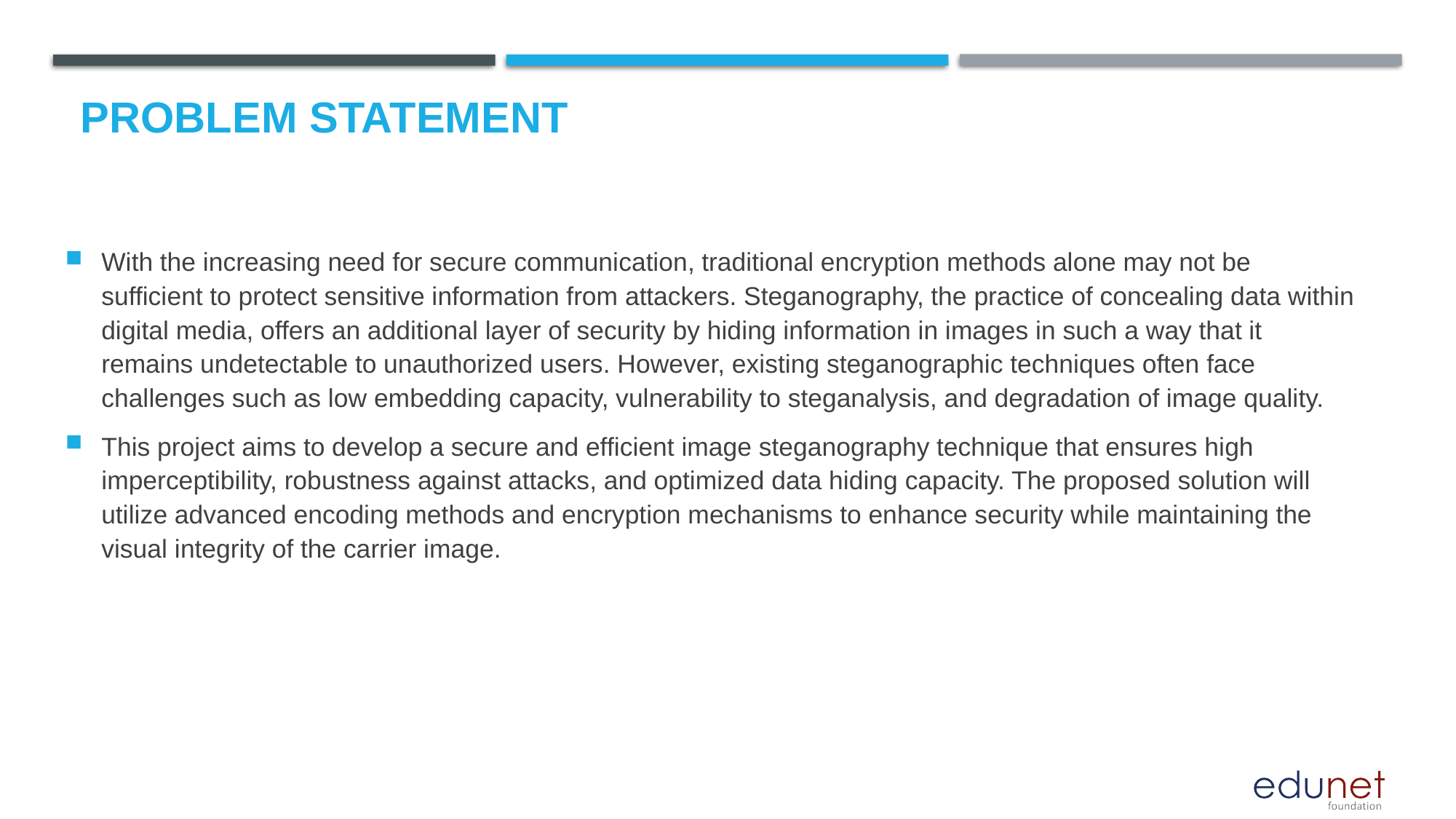

# Problem Statement
With the increasing need for secure communication, traditional encryption methods alone may not be sufficient to protect sensitive information from attackers. Steganography, the practice of concealing data within digital media, offers an additional layer of security by hiding information in images in such a way that it remains undetectable to unauthorized users. However, existing steganographic techniques often face challenges such as low embedding capacity, vulnerability to steganalysis, and degradation of image quality.
This project aims to develop a secure and efficient image steganography technique that ensures high imperceptibility, robustness against attacks, and optimized data hiding capacity. The proposed solution will utilize advanced encoding methods and encryption mechanisms to enhance security while maintaining the visual integrity of the carrier image.